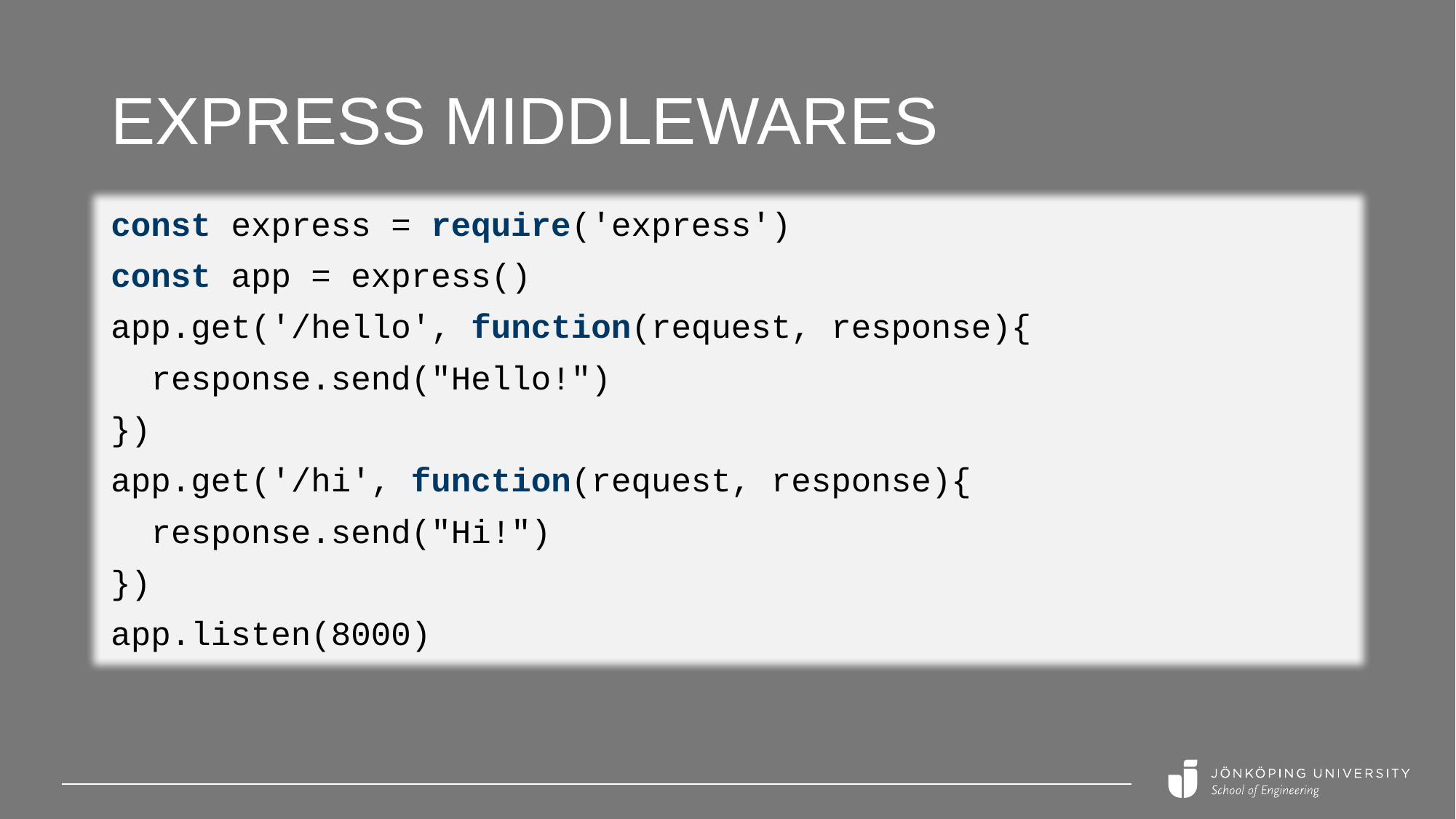

# Express Middlewares
const express = require('express')
const app = express()
app.get('/hello', function(request, response){
  response.send("Hello!")
})
app.get('/hi', function(request, response){
  response.send("Hi!")
})
app.listen(8000)